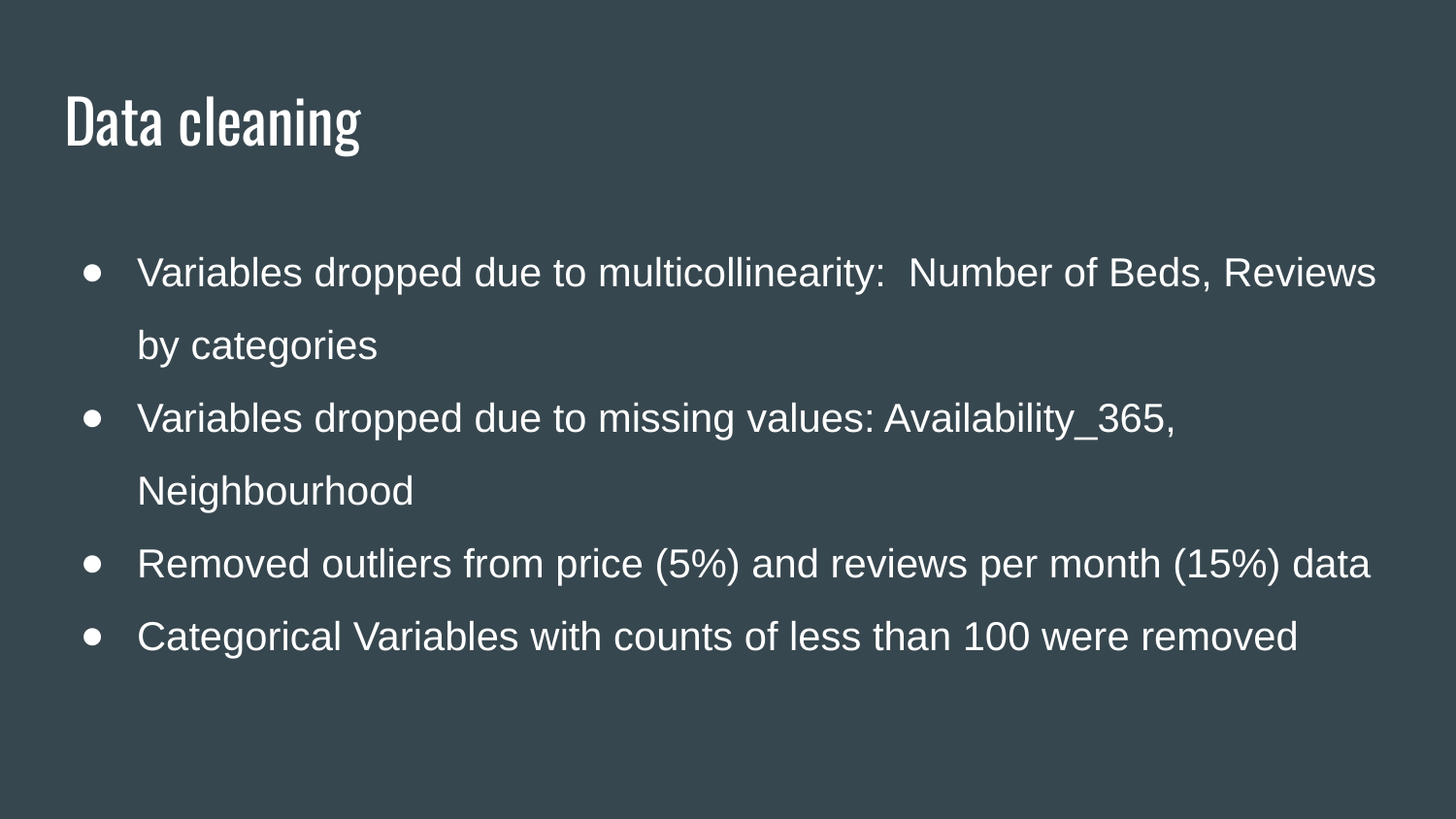

# Data cleaning
Variables dropped due to multicollinearity:  Number of Beds, Reviews by categories
Variables dropped due to missing values: Availability_365,  Neighbourhood
Removed outliers from price (5%) and reviews per month (15%) data
Categorical Variables with counts of less than 100 were removed